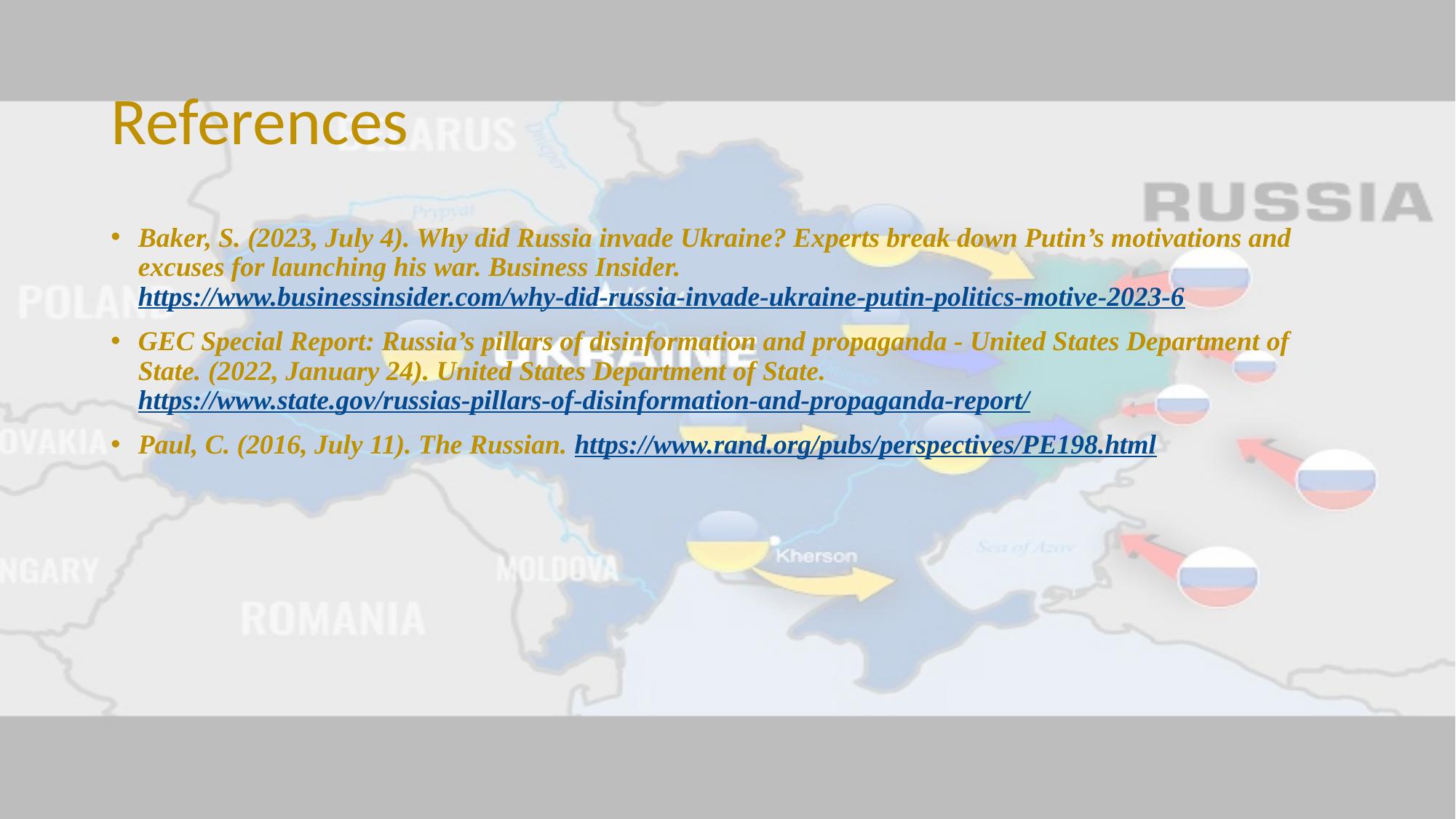

# References
Baker, S. (2023, July 4). Why did Russia invade Ukraine? Experts break down Putin’s motivations and excuses for launching his war. Business Insider. https://www.businessinsider.com/why-did-russia-invade-ukraine-putin-politics-motive-2023-6
GEC Special Report: Russia’s pillars of disinformation and propaganda - United States Department of State. (2022, January 24). United States Department of State. https://www.state.gov/russias-pillars-of-disinformation-and-propaganda-report/
Paul, C. (2016, July 11). The Russian. https://www.rand.org/pubs/perspectives/PE198.html